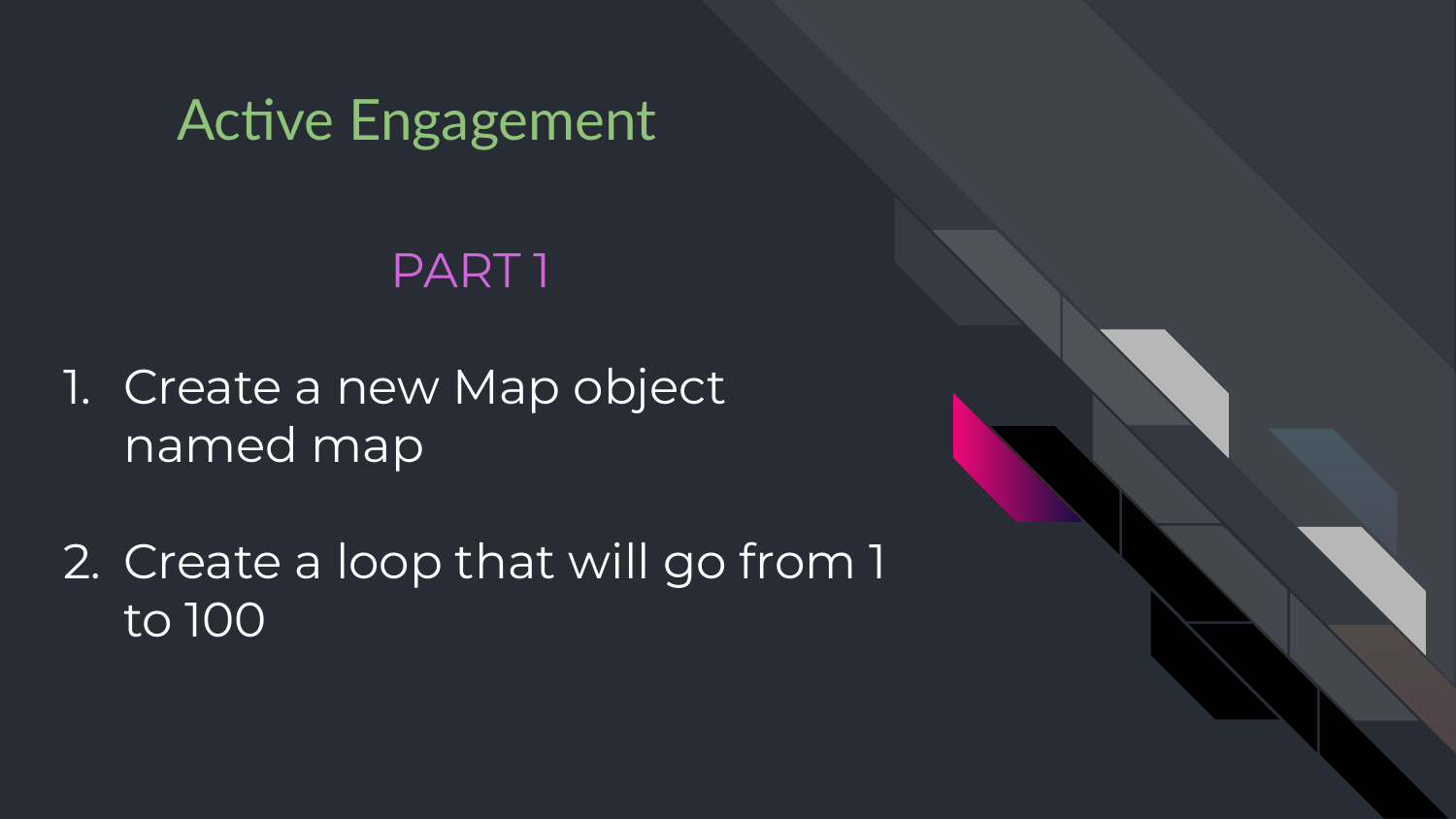

# PART 1

Create a new Map object named map

Create a loop that will go from 1 to 100